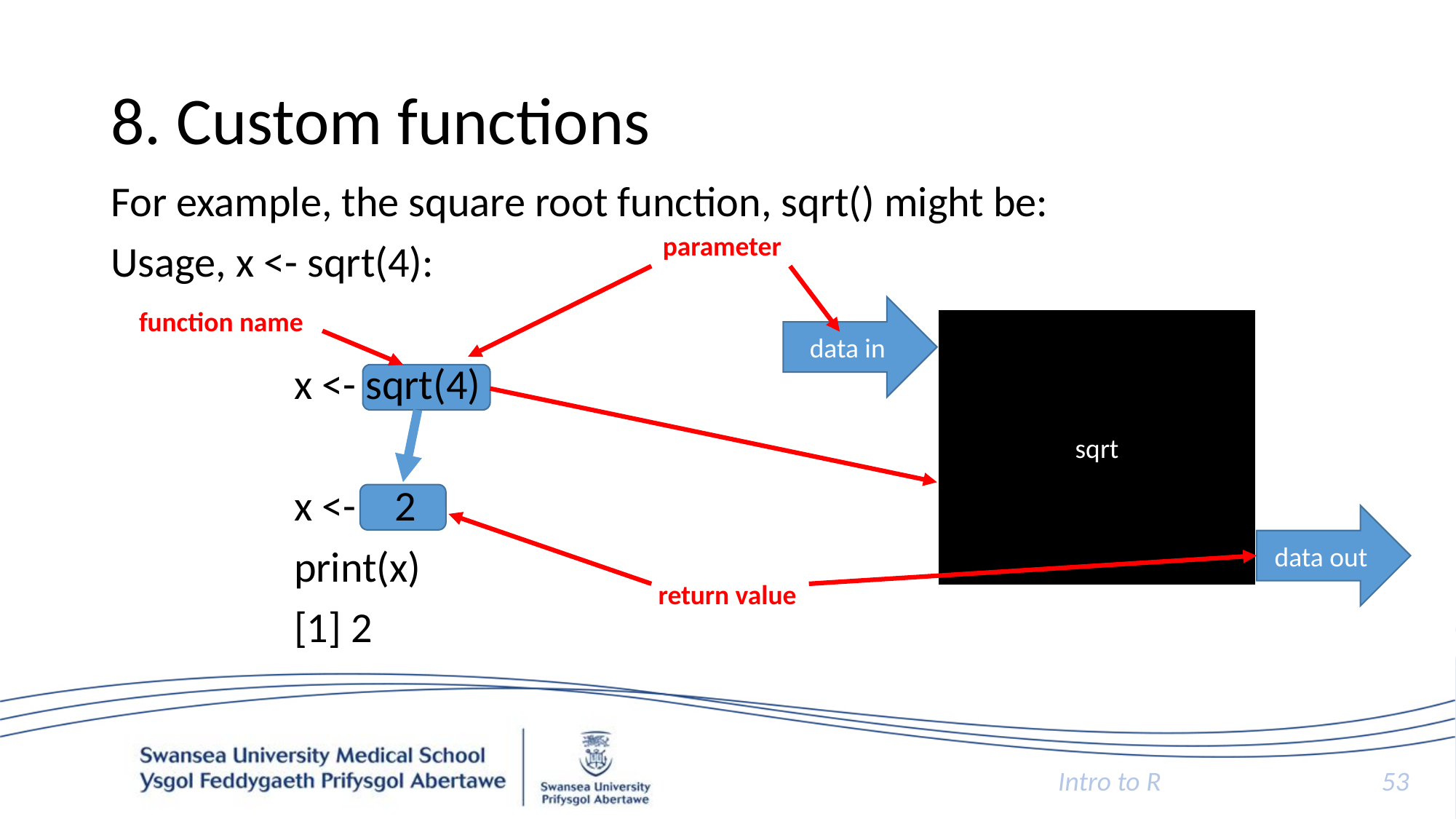

# 8. Custom functions
For example, the square root function, sqrt() might be:
Usage, x <- sqrt(4):

                   x <- sqrt(4)

                   x <-    2
                   print(x)
                   [1] 2

parameter
data in
function name
sqrt

data out
return value
Intro to R
53